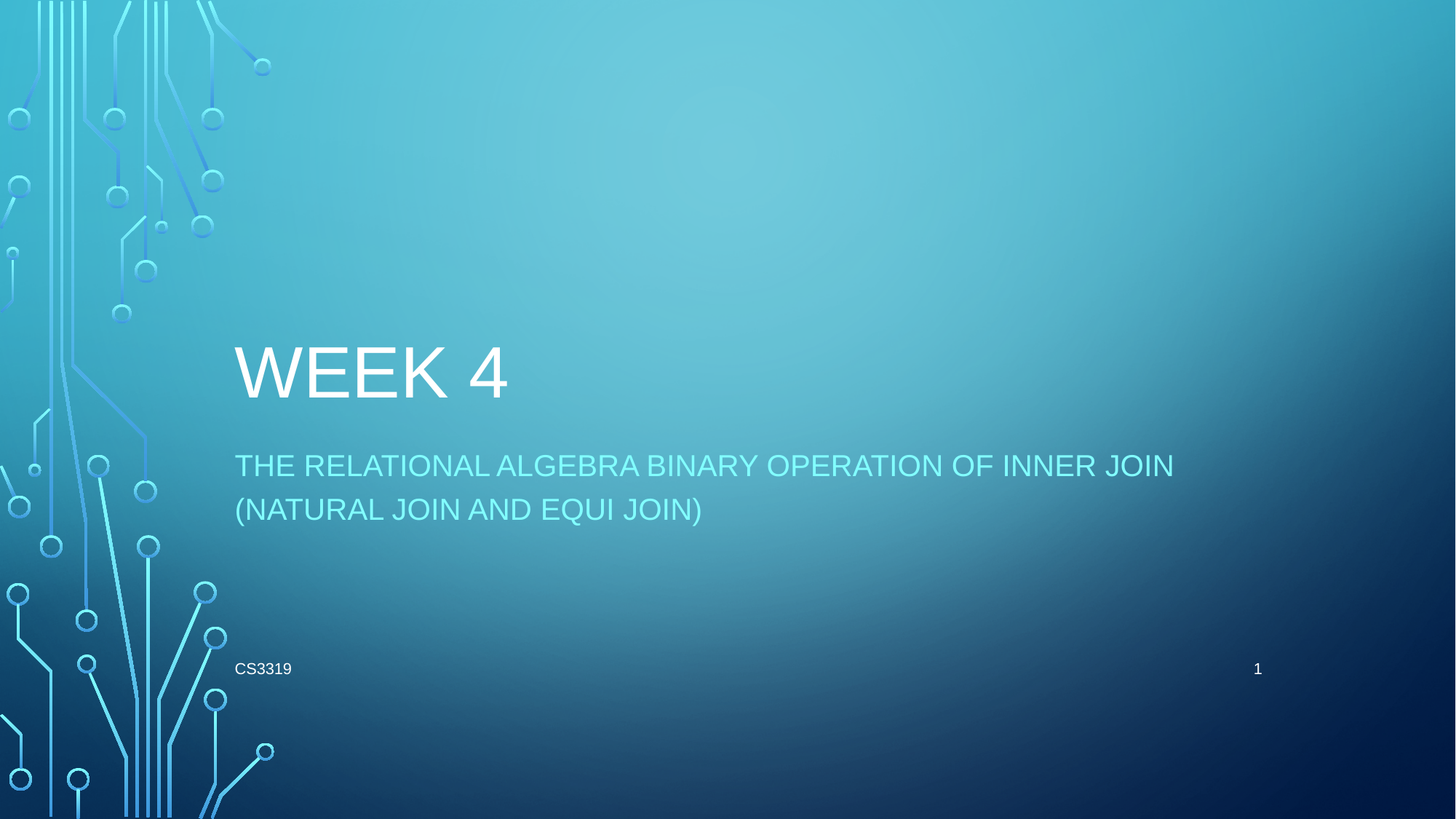

# Week 4
THE relational algebra Binary operation of INNER JOIN (Natural Join and equi join)
1
CS3319